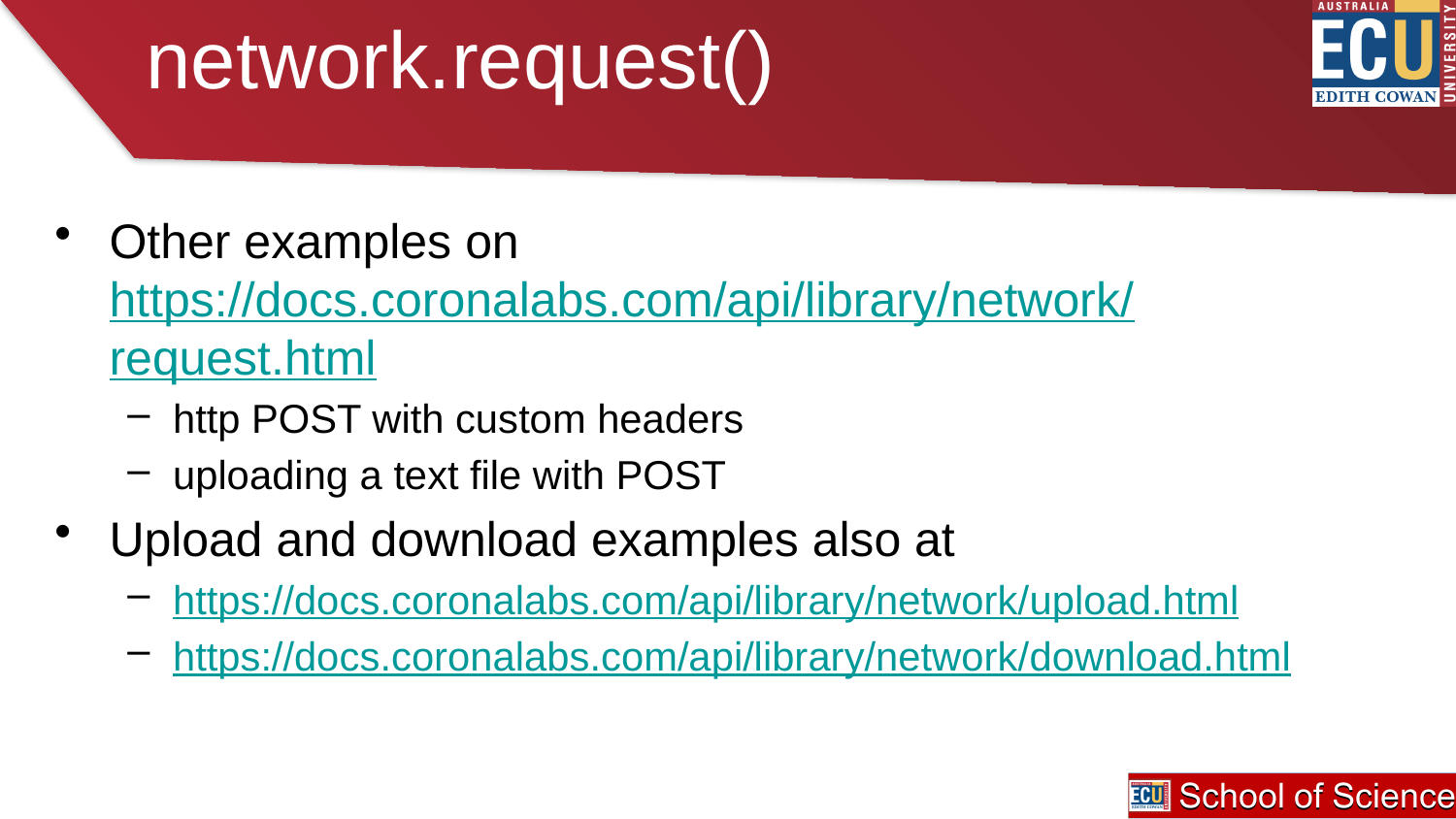

# network.request()
Other examples on https://docs.coronalabs.com/api/library/network/request.html
http POST with custom headers
uploading a text file with POST
Upload and download examples also at
https://docs.coronalabs.com/api/library/network/upload.html
https://docs.coronalabs.com/api/library/network/download.html